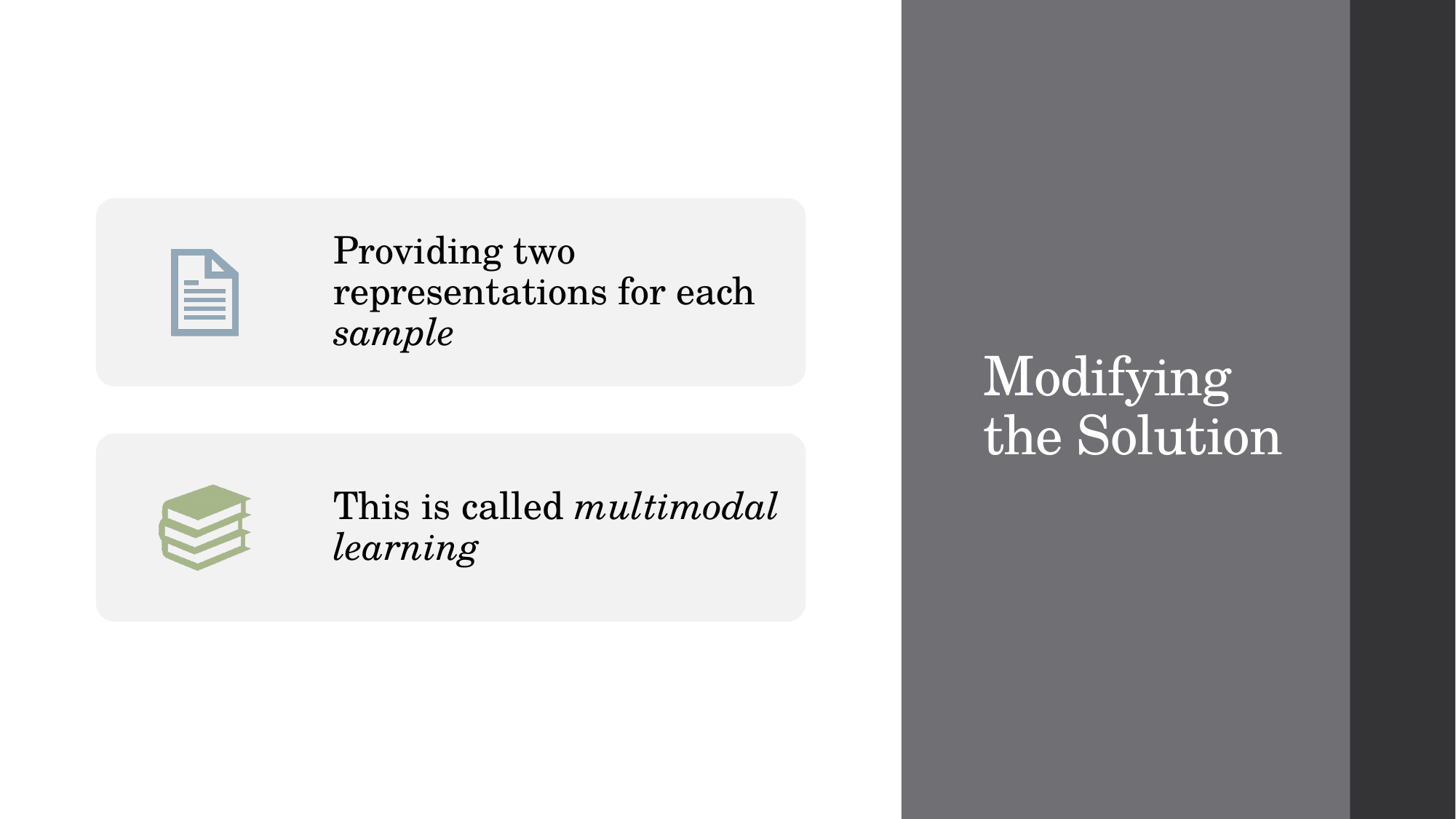

Providing two representations for each sample
This is called multimodal learning
# Modifying the Solution